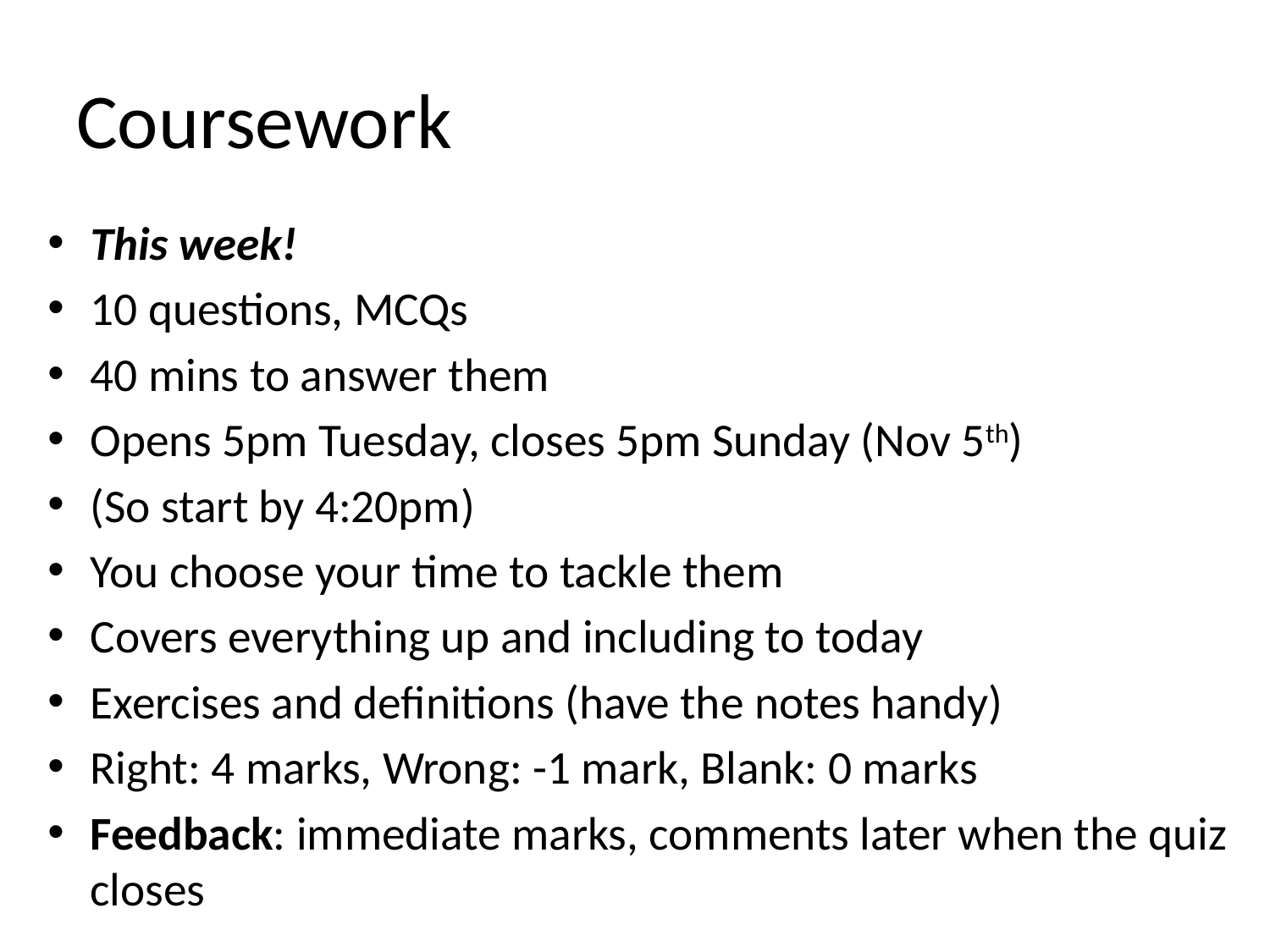

# Coursework
This week!
10 questions, MCQs
40 mins to answer them
Opens 5pm Tuesday, closes 5pm Sunday (Nov 5th)
(So start by 4:20pm)
You choose your time to tackle them
Covers everything up and including to today
Exercises and definitions (have the notes handy)
Right: 4 marks, Wrong: -1 mark, Blank: 0 marks
Feedback: immediate marks, comments later when the quiz closes